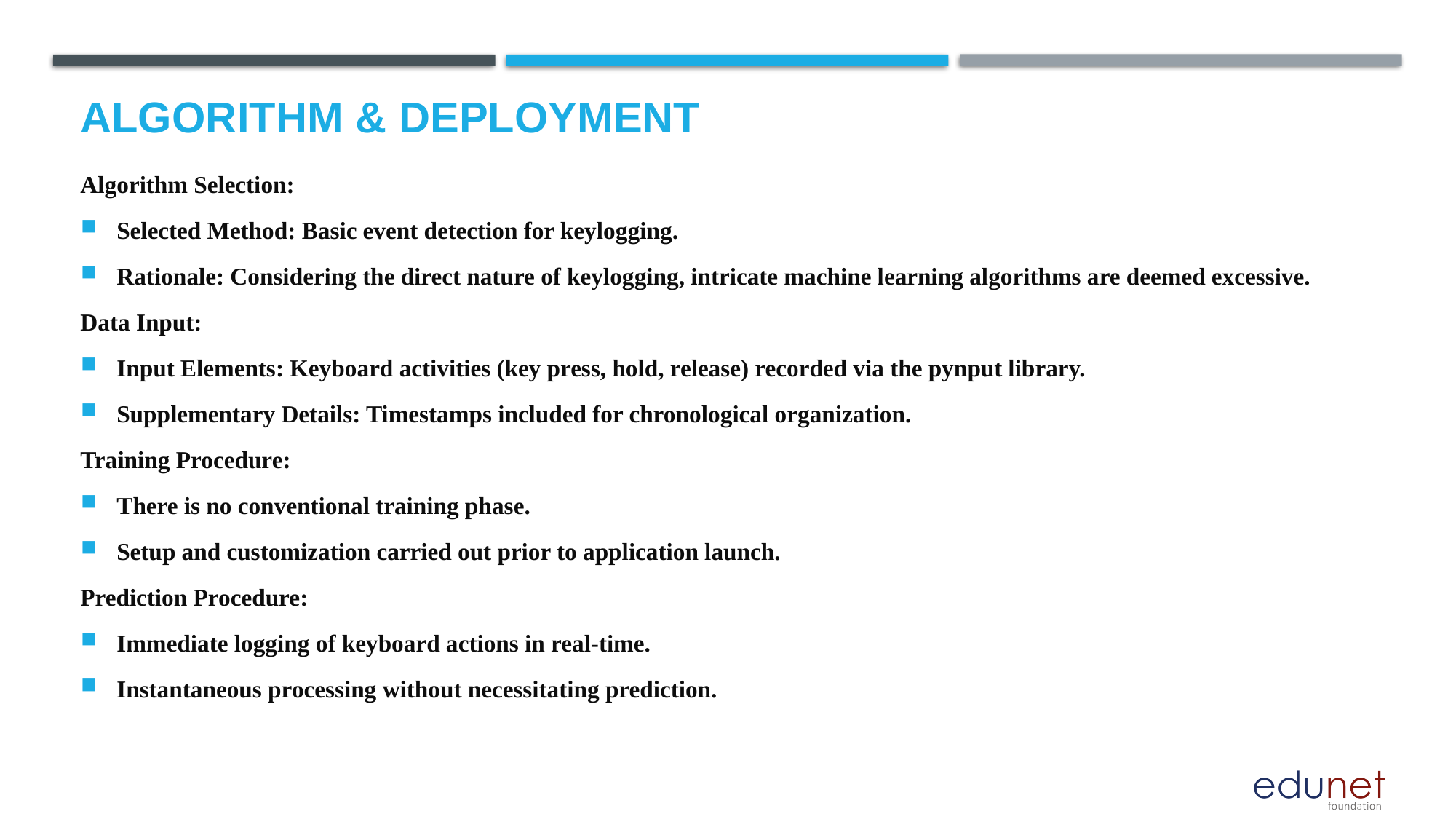

# Algorithm & Deployment
Algorithm Selection:
Selected Method: Basic event detection for keylogging.
Rationale: Considering the direct nature of keylogging, intricate machine learning algorithms are deemed excessive.
Data Input:
Input Elements: Keyboard activities (key press, hold, release) recorded via the pynput library.
Supplementary Details: Timestamps included for chronological organization.
Training Procedure:
There is no conventional training phase.
Setup and customization carried out prior to application launch.
Prediction Procedure:
Immediate logging of keyboard actions in real-time.
Instantaneous processing without necessitating prediction.